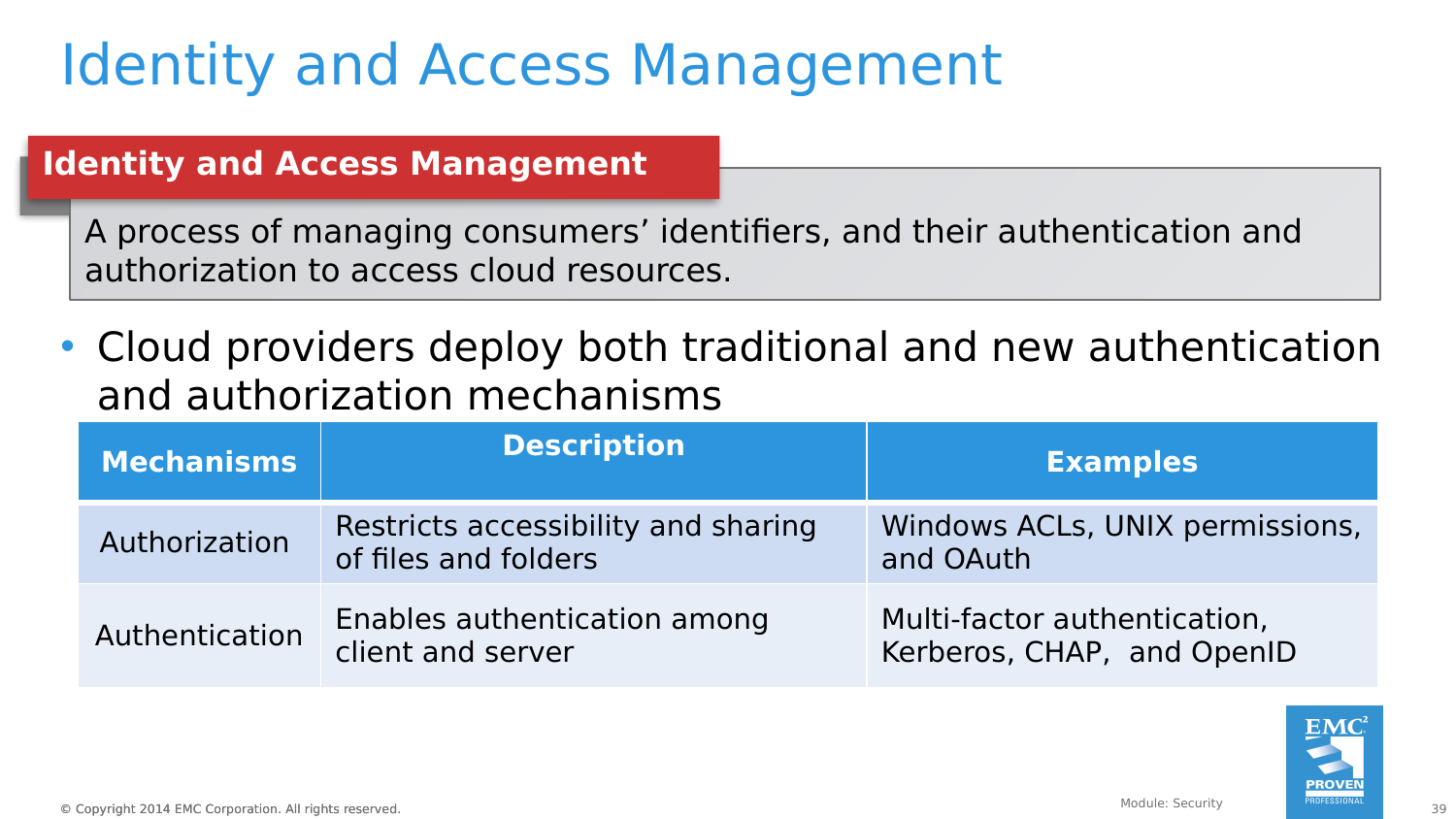

# Identity and Access Management
Identity and Access Management
A process of managing consumers’ identifiers, and their authentication and authorization to access cloud resources.

Cloud providers deploy both traditional and new authentication and authorization mechanisms
| Mechanisms | Description | Examples |
| --- | --- | --- |
| Authorization | Restricts accessibility and sharing of files and folders | Windows ACLs, UNIX permissions, and OAuth |
| Authentication | Enables authentication among client and server | Multi-factor authentication, Kerberos, CHAP, and OpenID |
Module: Security